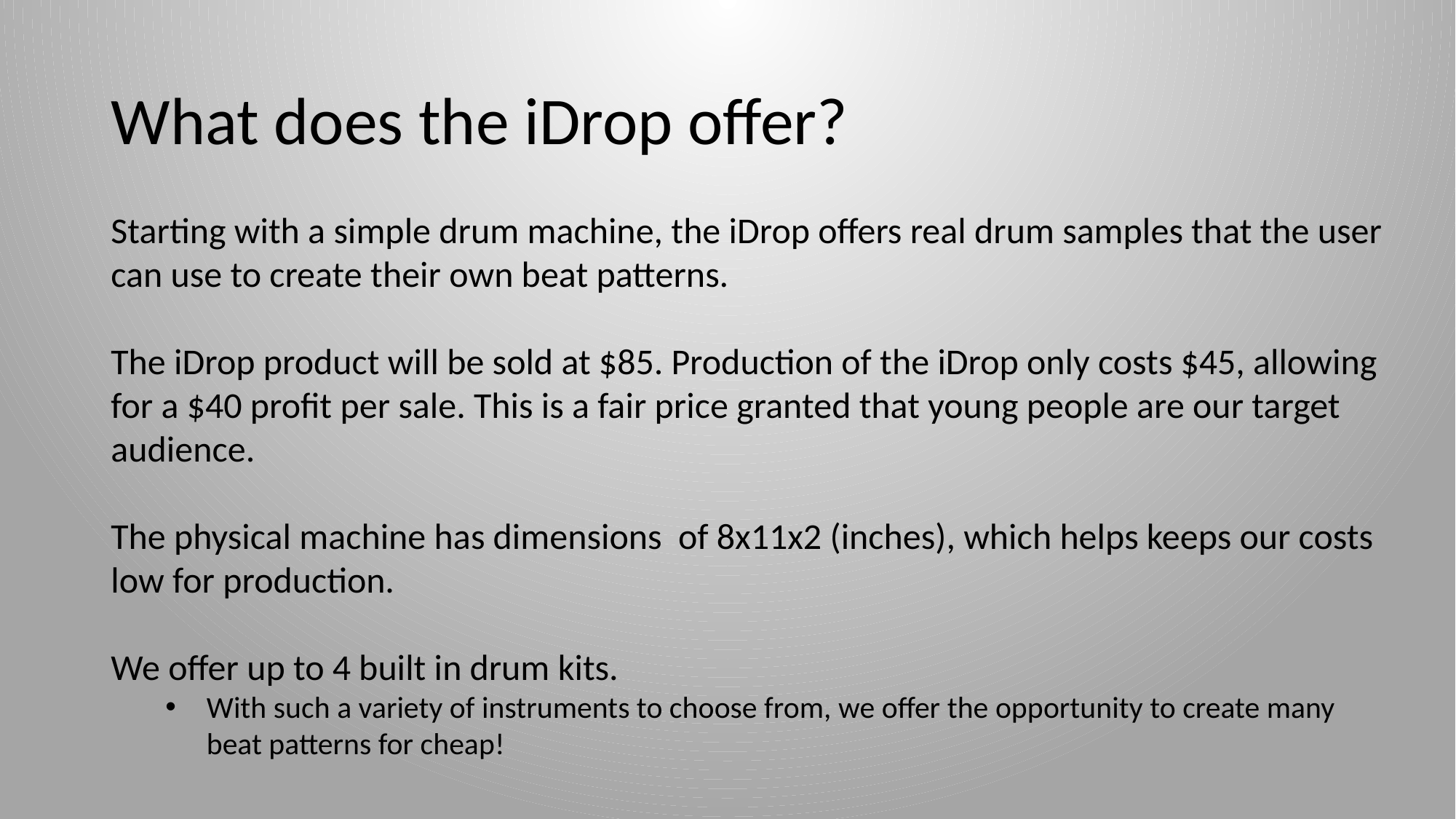

# What does the iDrop offer?
Starting with a simple drum machine, the iDrop offers real drum samples that the user can use to create their own beat patterns.

The iDrop product will be sold at $85. Production of the iDrop only costs $45, allowing for a $40 profit per sale. This is a fair price granted that young people are our target audience.

The physical machine has dimensions  of 8x11x2 (inches), which helps keeps our costs low for production.

We offer up to 4 built in drum kits.
With such a variety of instruments to choose from, we offer the opportunity to create many beat patterns for cheap!